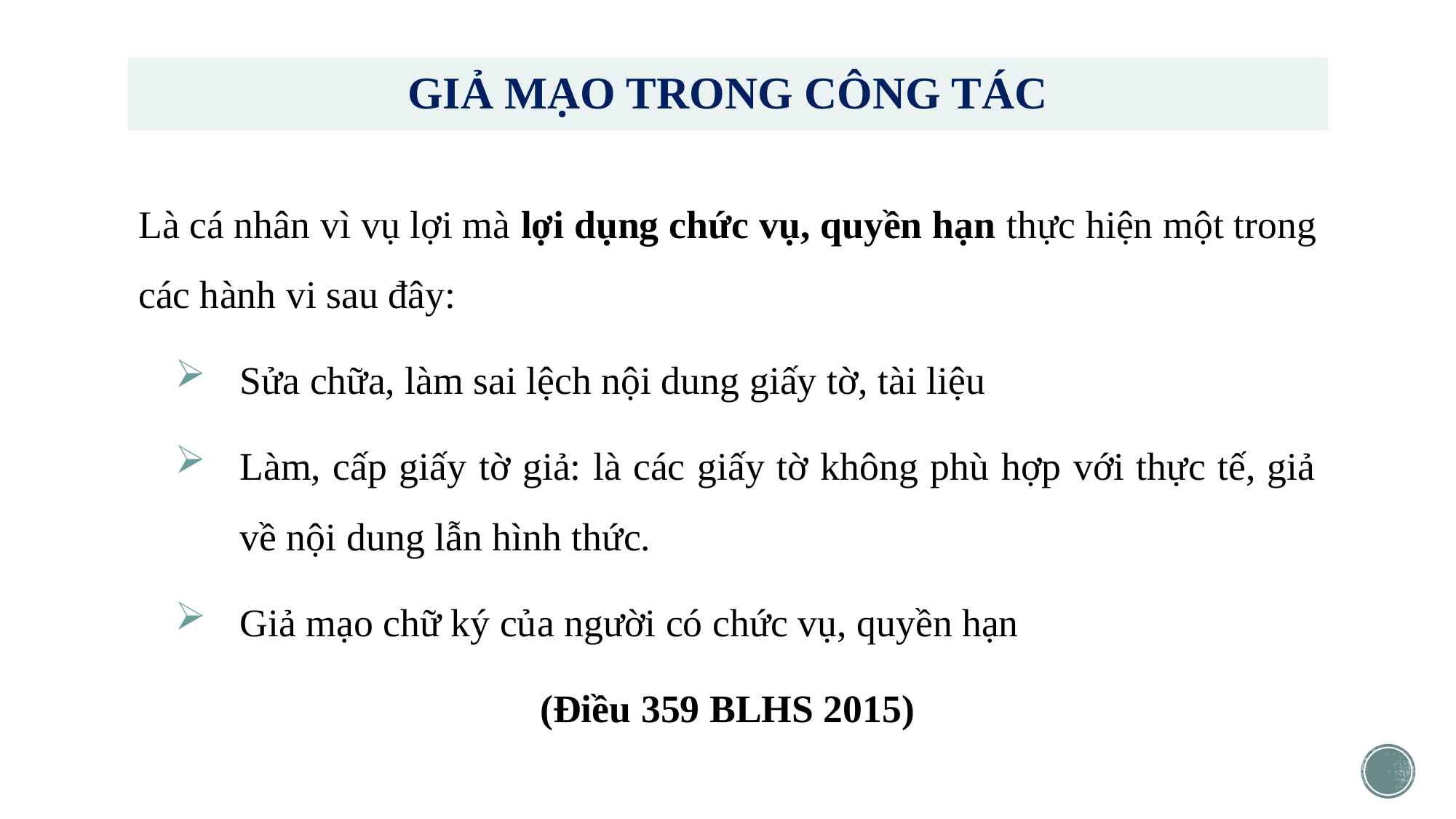

# GIẢ MẠO TRONG CÔNG TÁC
Là cá nhân vì vụ lợi mà lợi dụng chức vụ, quyền hạn thực hiện một trong các hành vi sau đây:
Sửa chữa, làm sai lệch nội dung giấy tờ, tài liệu
Làm, cấp giấy tờ giả: là các giấy tờ không phù hợp với thực tế, giả về nội dung lẫn hình thức.
Giả mạo chữ ký của người có chức vụ, quyền hạn
(Điều 359 BLHS 2015)